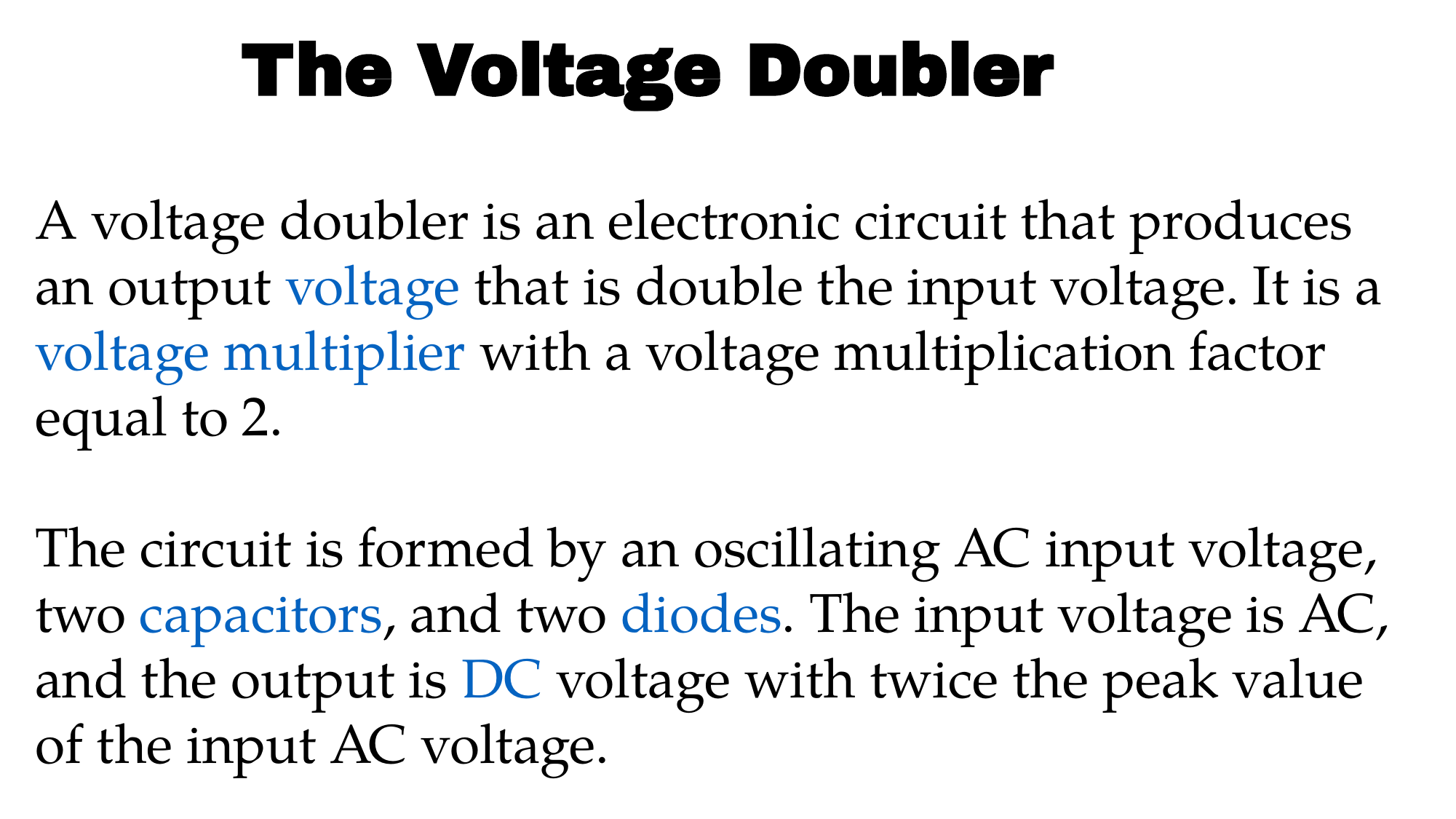

# The Voltage Doubler
A voltage doubler is an electronic circuit that produces an output voltage that is double the input voltage. It is a voltage multiplier with a voltage multiplication factor equal to 2.

The circuit is formed by an oscillating AC input voltage, two capacitors, and two diodes. The input voltage is AC, and the output is DC voltage with twice the peak value of the input AC voltage.